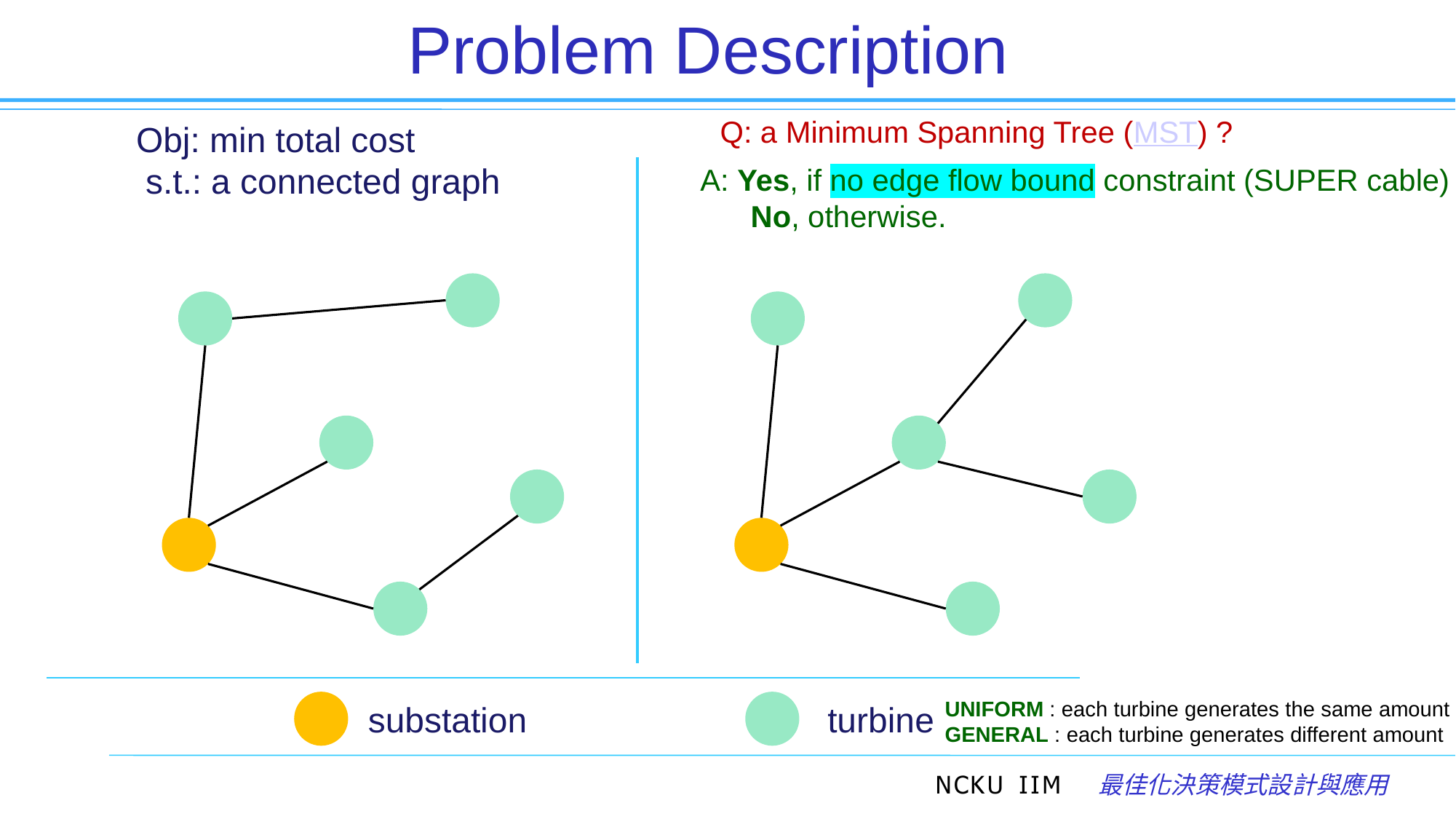

2
# Problem Description
Q: a Minimum Spanning Tree (MST) ?
Obj: min total cost
 s.t.: a connected graph
A: Yes, if no edge flow bound constraint (SUPER cable)
      No, otherwise.

UNIFORM : each turbine generates the same amount
GENERAL : each turbine generates different amount

substation
turbine